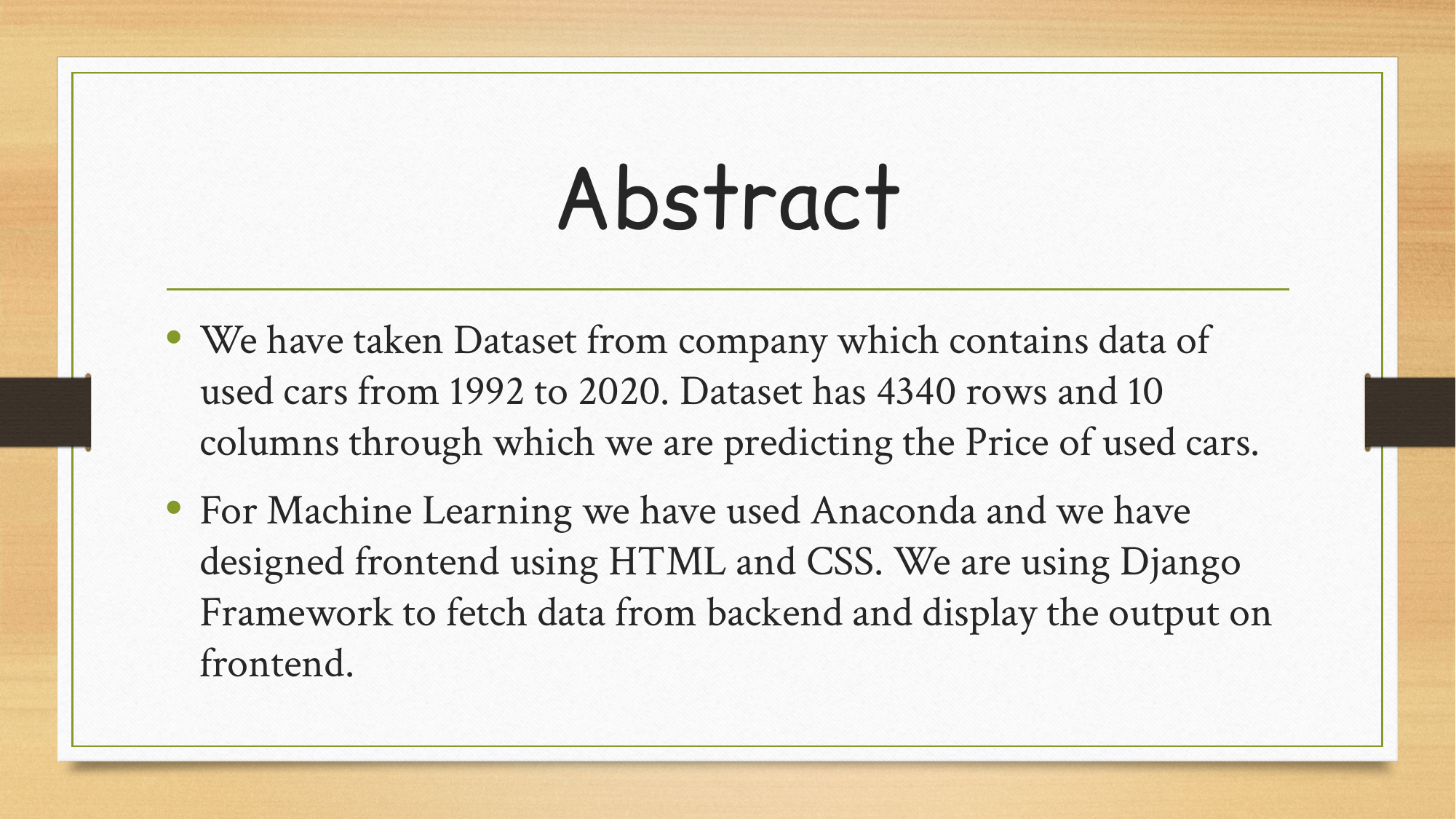

# Abstract
We have taken Dataset from company which contains data of used cars from 1992 to 2020. Dataset has 4340 rows and 10 columns through which we are predicting the Price of used cars.
For Machine Learning we have used Anaconda and we have designed frontend using HTML and CSS. We are using Django Framework to fetch data from backend and display the output on frontend.